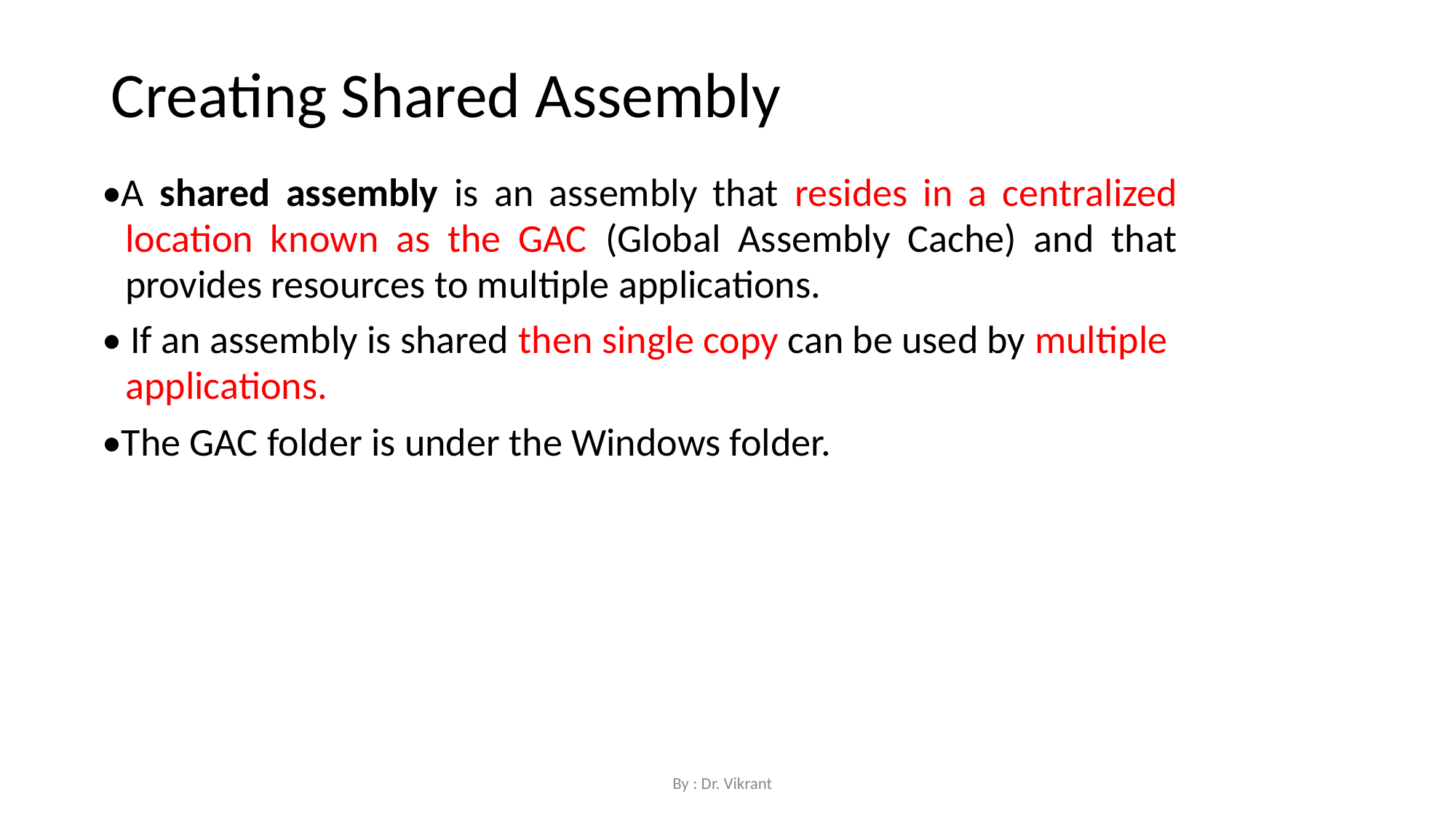

Creating Shared Assembly
•A shared assembly is an assembly that resides in a centralized location known as the GAC (Global Assembly Cache) and that provides resources to multiple applications.
• If an assembly is shared then single copy can be used by multiple applications.
•The GAC folder is under the Windows folder.
By : Dr. Vikrant